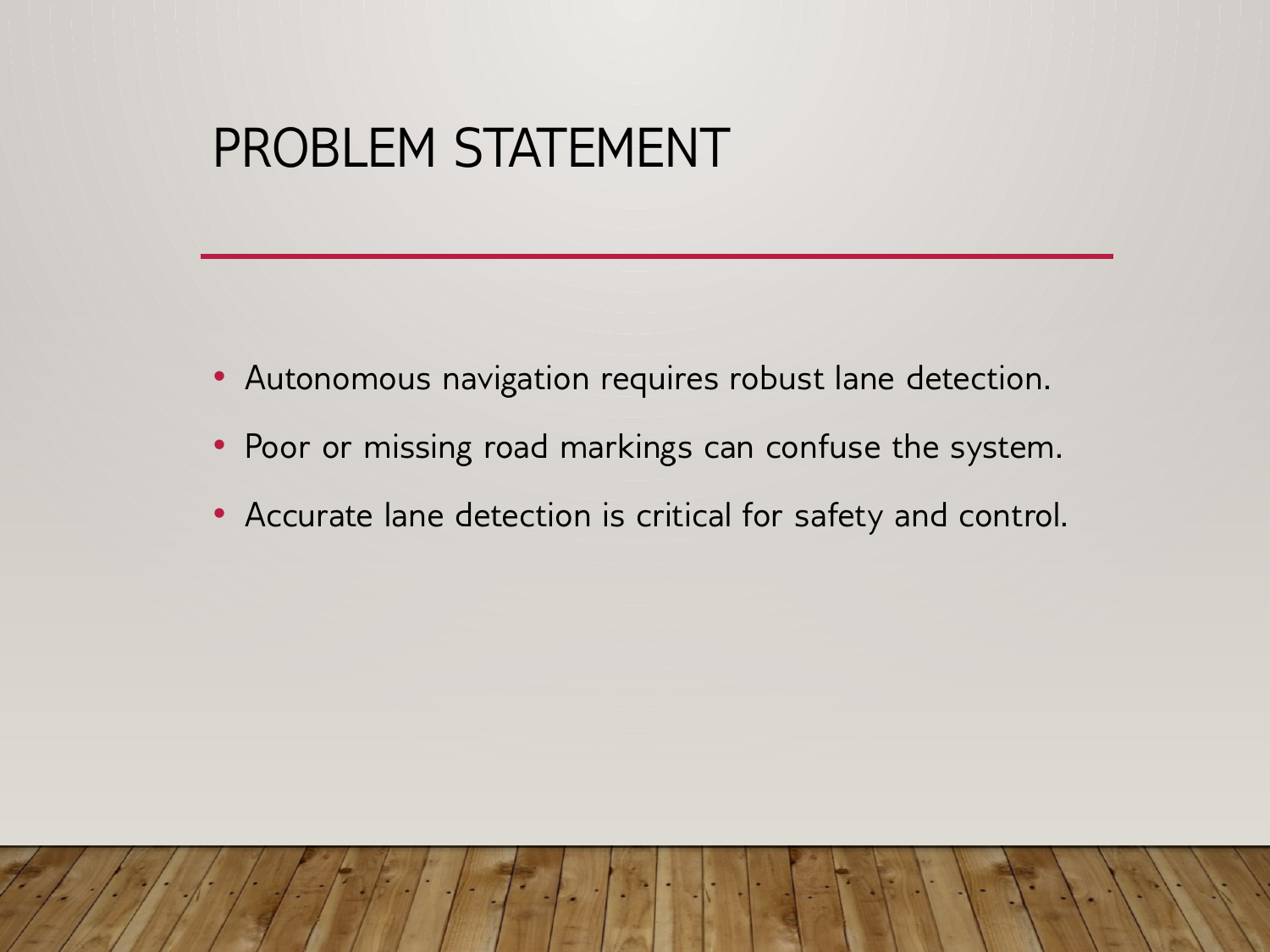

# Problem Statement

Autonomous navigation requires robust lane detection.
Poor or missing road markings can confuse the system.
Accurate lane detection is critical for safety and control.